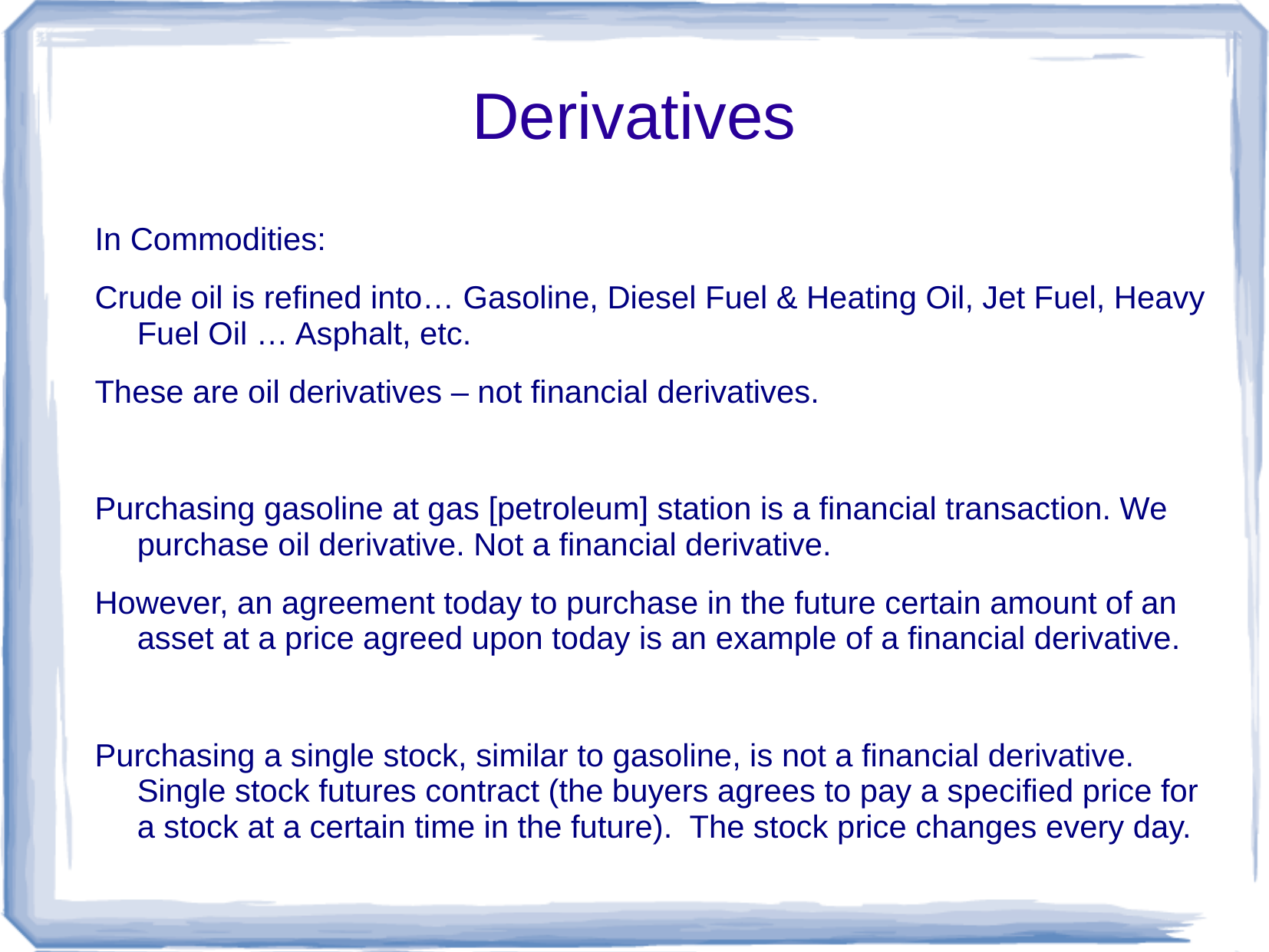

# Derivatives
In Commodities:
Crude oil is refined into… Gasoline, Diesel Fuel & Heating Oil, Jet Fuel, Heavy Fuel Oil … Asphalt, etc.
These are oil derivatives – not financial derivatives.

Purchasing gasoline at gas [petroleum] station is a financial transaction. We purchase oil derivative. Not a financial derivative.
However, an agreement today to purchase in the future certain amount of an asset at a price agreed upon today is an example of a financial derivative.

Purchasing a single stock, similar to gasoline, is not a financial derivative. Single stock futures contract (the buyers agrees to pay a specified price for a stock at a certain time in the future).  The stock price changes every day.